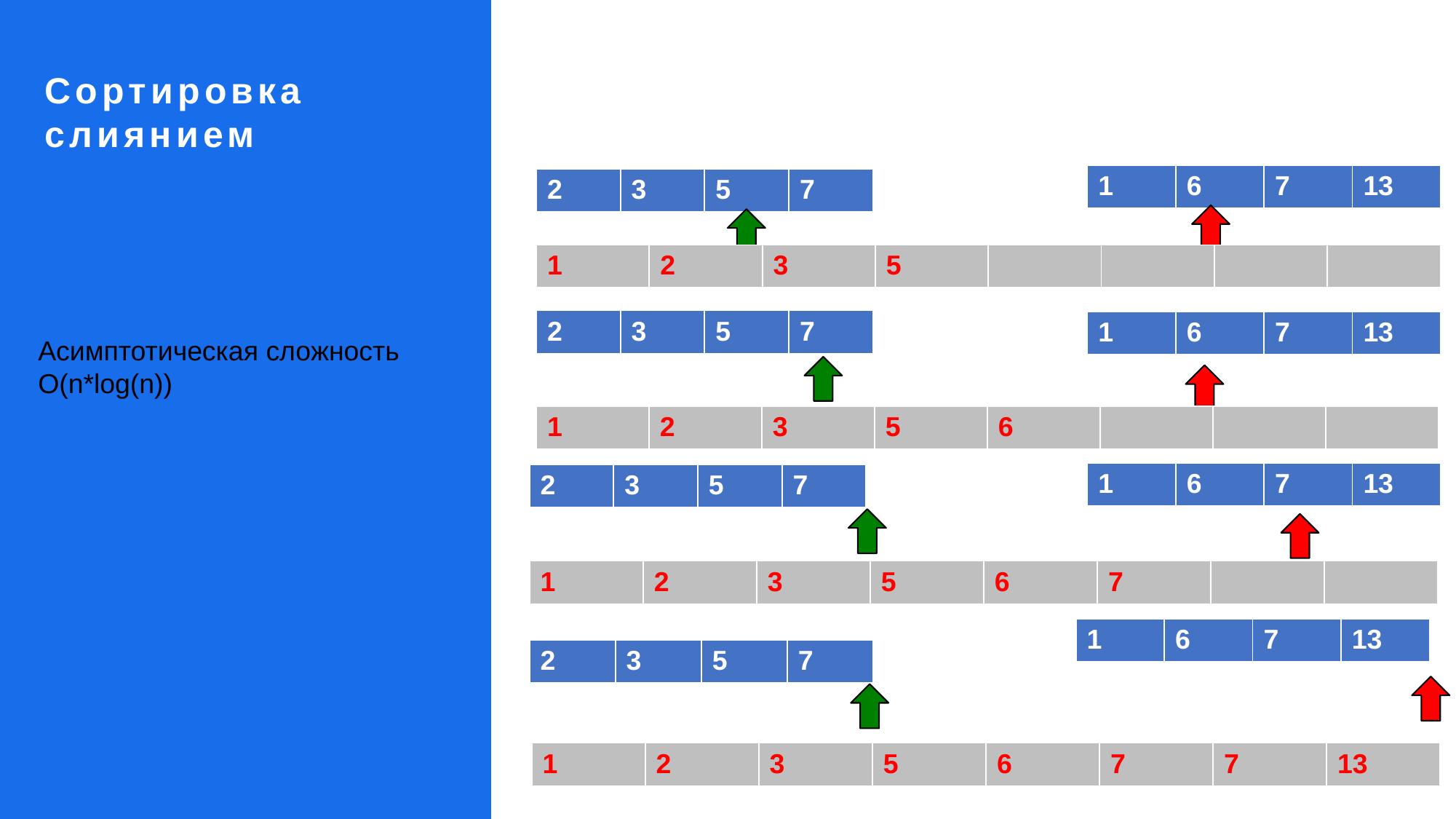

Сортировка слиянием
| 1 | 6 | 7 | 13 |
| --- | --- | --- | --- |
| 2 | 3 | 5 | 7 |
| --- | --- | --- | --- |

| 1 | 2 | 3 | 5 |  |  |  |  |
| --- | --- | --- | --- | --- | --- | --- | --- |
| 2 | 3 | 5 | 7 |
| --- | --- | --- | --- |
| 1 | 6 | 7 | 13 |
| --- | --- | --- | --- |
Асимптотическая сложность O(n*log(n))

| 1 | 2 | 3 | 5 | 6 |  |  |  |
| --- | --- | --- | --- | --- | --- | --- | --- |

| 1 | 6 | 7 | 13 |
| --- | --- | --- | --- |
| 2 | 3 | 5 | 7 |
| --- | --- | --- | --- |

| 1 | 2 | 3 | 5 | 6 | 7 |  |  |
| --- | --- | --- | --- | --- | --- | --- | --- |
| 1 | 6 | 7 | 13 |
| --- | --- | --- | --- |
| 2 | 3 | 5 | 7 |
| --- | --- | --- | --- |

| 1 | 2 | 3 | 5 | 6 | 7 | 7 | 13 |
| --- | --- | --- | --- | --- | --- | --- | --- |